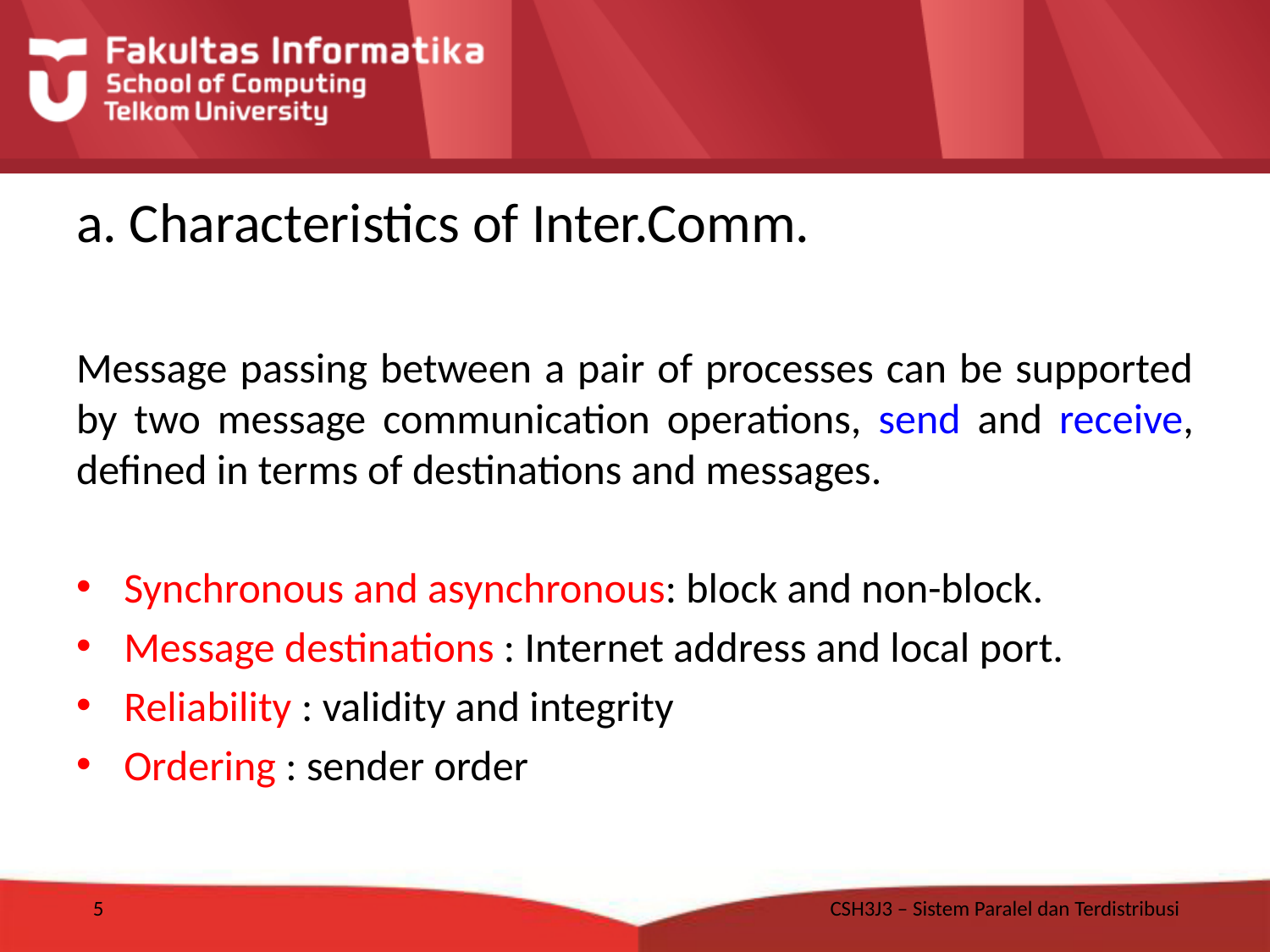

# a. Characteristics of Inter.Comm.

Message passing between a pair of processes can be supported by two message communication operations, send and receive, defined in terms of destinations and messages.

Synchronous and asynchronous: block and non-block.
Message destinations : Internet address and local port.
Reliability : validity and integrity
Ordering : sender order

5
CSH3J3 – Sistem Paralel dan Terdistribusi